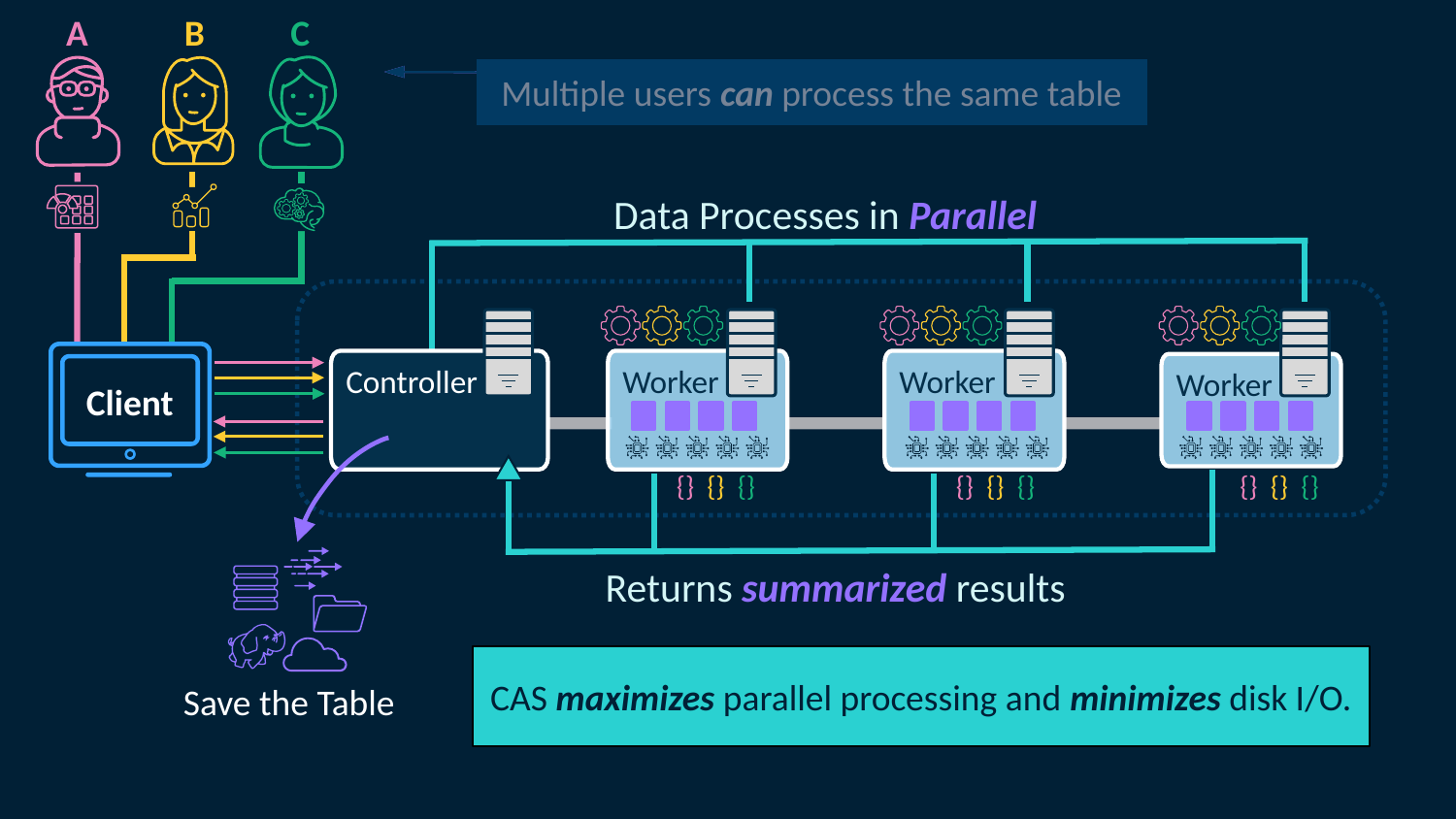

A
B
C

Multiple users can process the same table
Multiple users can process the same table
Data Processes in Parallel

Controller

Worker
Worker
Worker

Client

{}  {}  {}
{}  {}  {}
{}  {}  {}

Returns summarized results

CAS maximizes parallel processing and minimizes disk I/O.
Save the Table